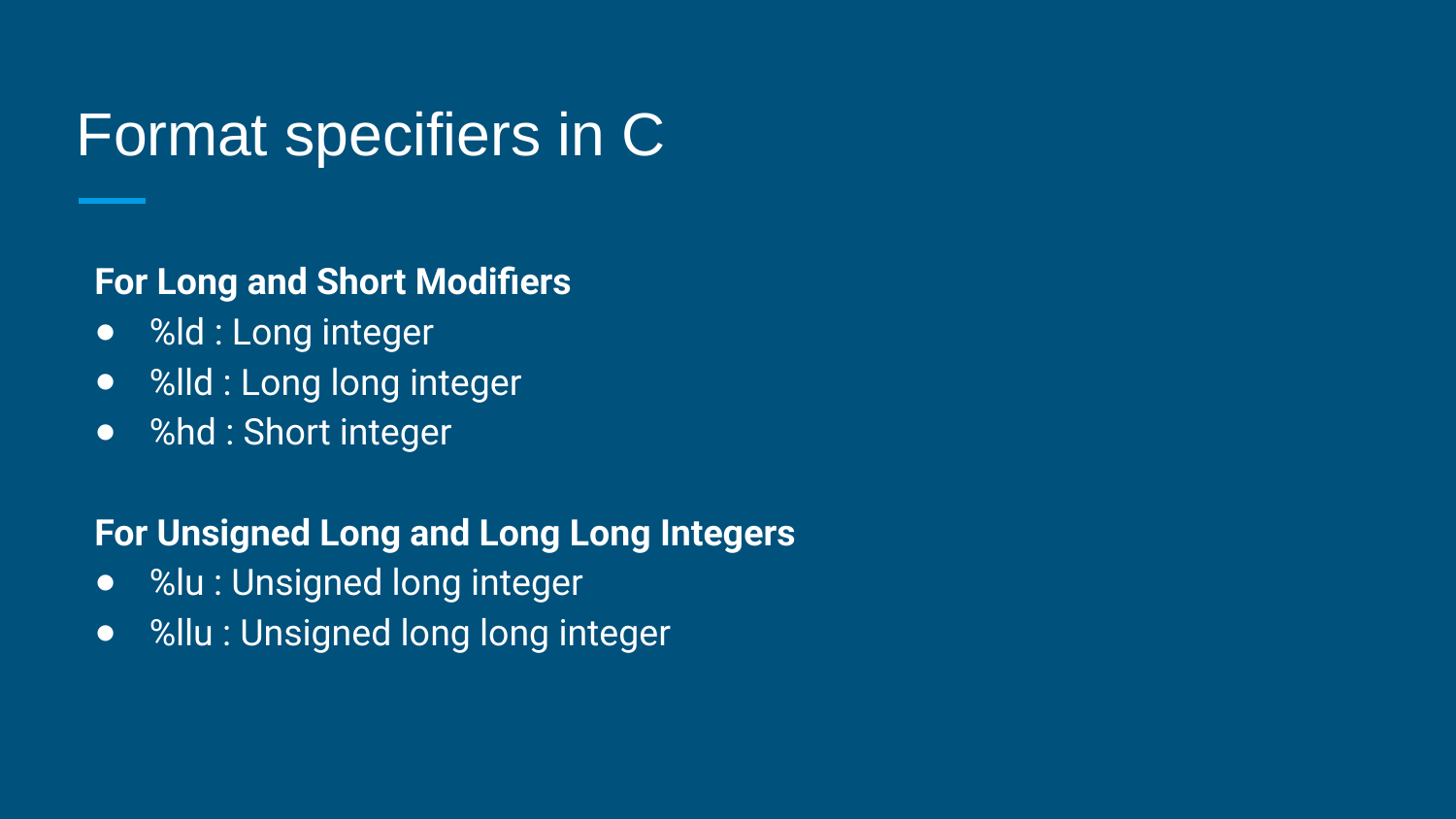

# Format specifiers in C
For Long and Short Modifiers
%ld : Long integer
%lld : Long long integer
%hd : Short integer

For Unsigned Long and Long Long Integers
%lu : Unsigned long integer
%llu : Unsigned long long integer